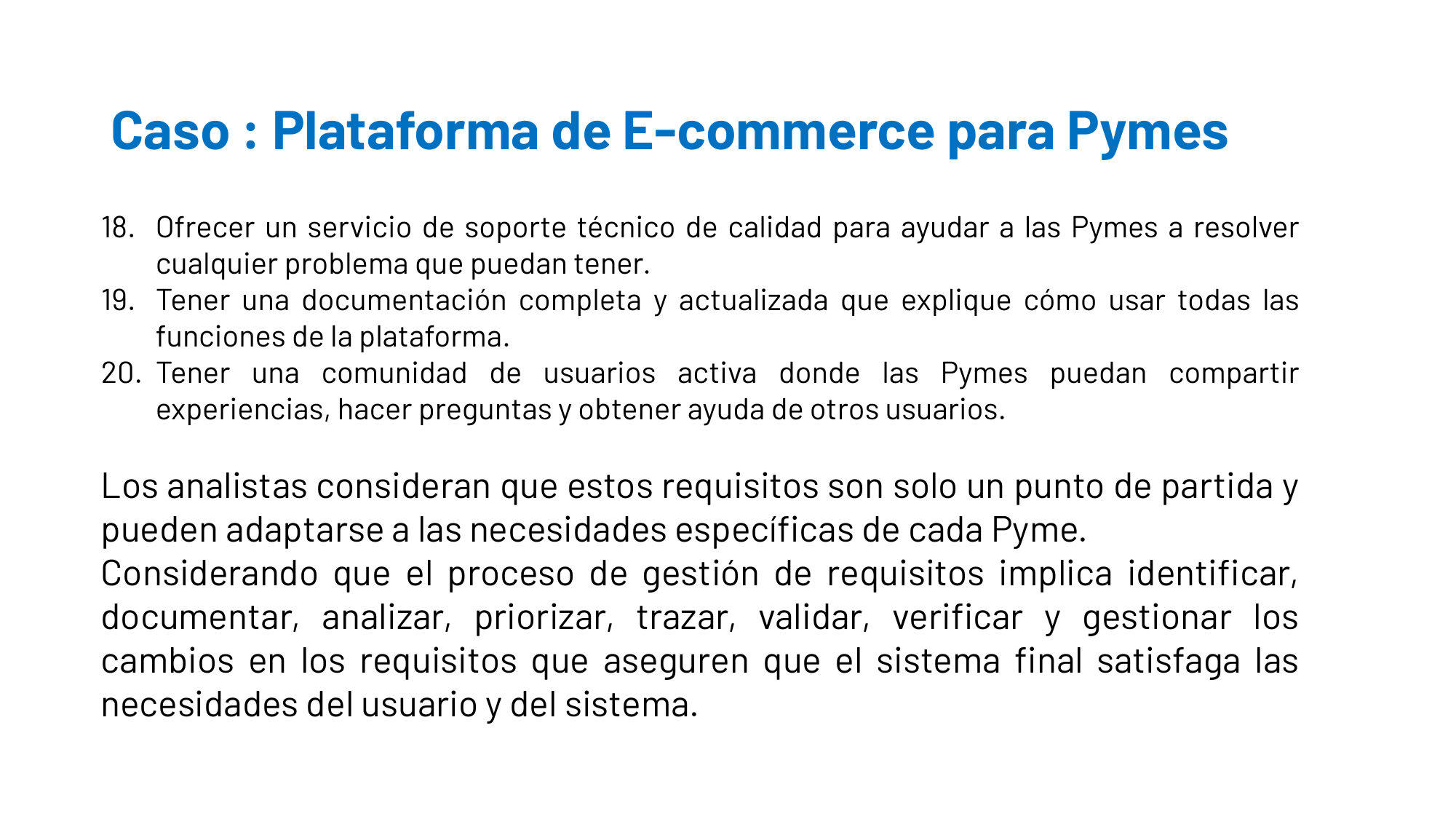

# Caso : Plataforma de E-commerce para Pymes
Ofrecer un servicio de soporte técnico de calidad para ayudar a las Pymes a resolver cualquier problema que puedan tener.
Tener una documentación completa y actualizada que explique cómo usar todas las funciones de la plataforma.
Tener una comunidad de usuarios activa donde las Pymes puedan compartir experiencias, hacer preguntas y obtener ayuda de otros usuarios.

Los analistas consideran que estos requisitos son solo un punto de partida y pueden adaptarse a las necesidades específicas de cada Pyme.
Considerando que el proceso de gestión de requisitos implica identificar, documentar, analizar, priorizar, trazar, validar, verificar y gestionar los cambios en los requisitos que aseguren que el sistema final satisfaga las necesidades del usuario y del sistema.